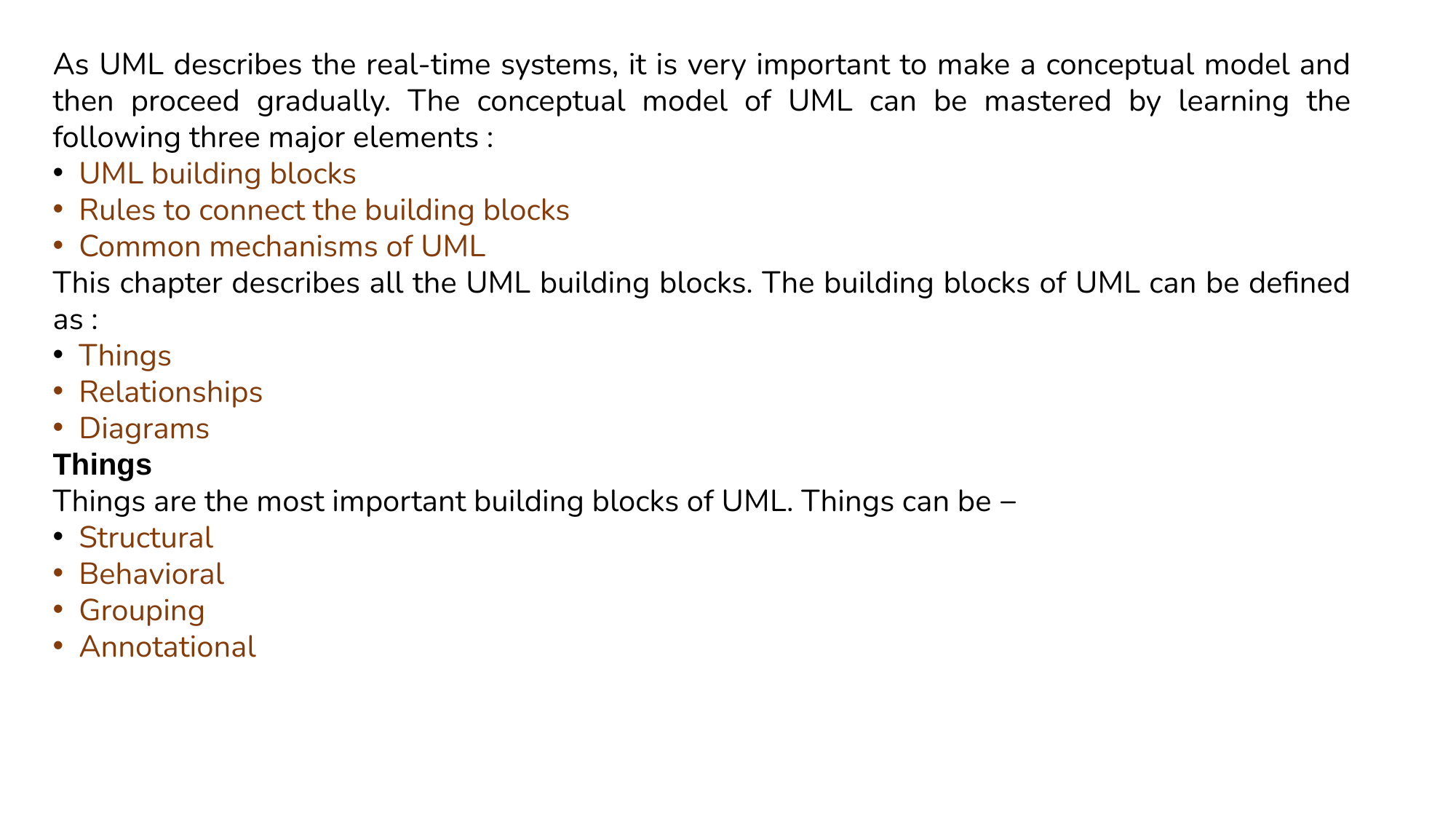

As UML describes the real-time systems, it is very important to make a conceptual model and then proceed gradually. The conceptual model of UML can be mastered by learning the following three major elements :
  UML building blocks
  Rules to connect the building blocks
  Common mechanisms of UML
This chapter describes all the UML building blocks. The building blocks of UML can be defined as :
  Things
  Relationships
  Diagrams
Things
Things are the most important building blocks of UML. Things can be −
  Structural
  Behavioral
  Grouping
  Annotational
AD